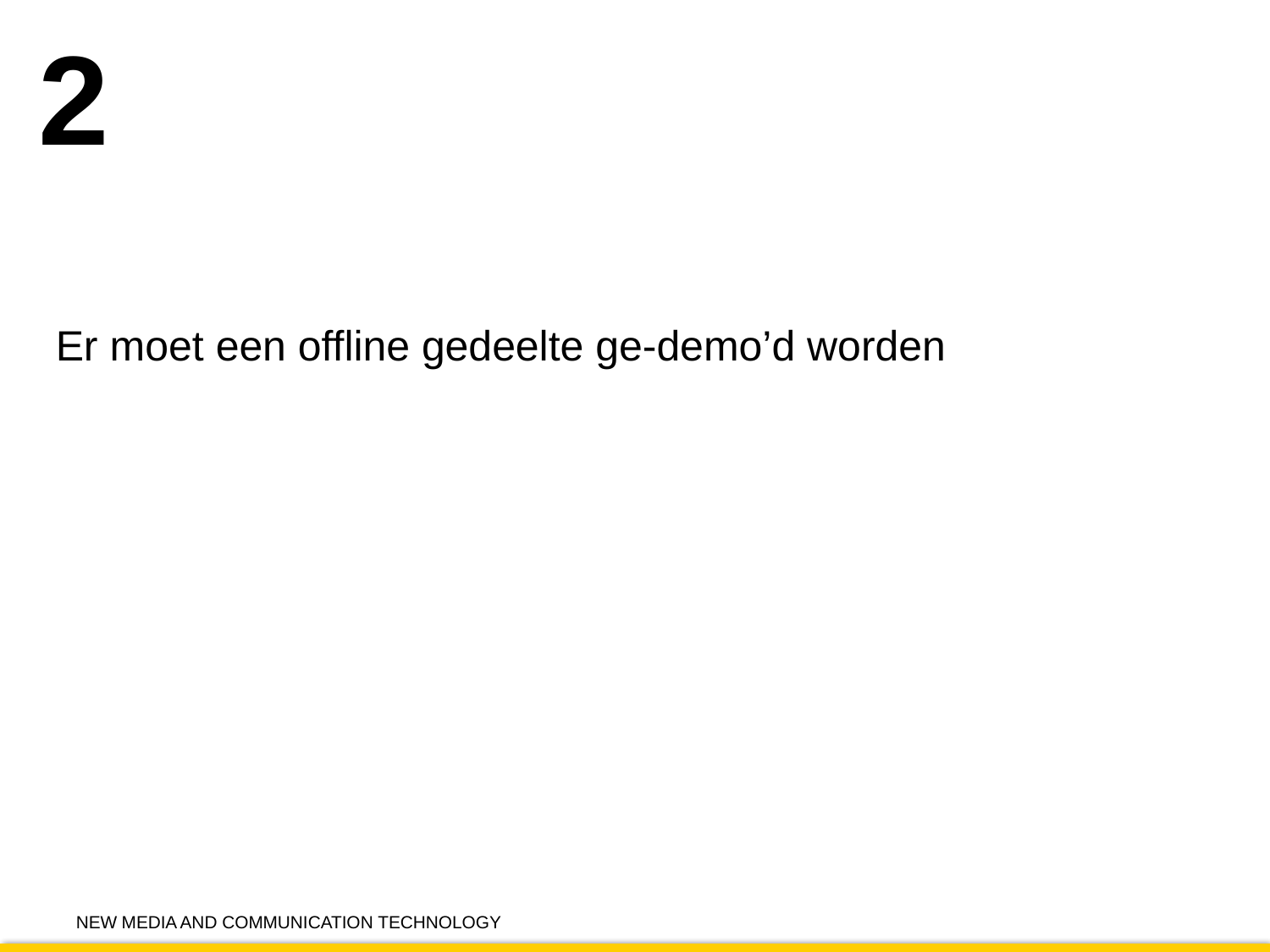

# 2
Er moet een offline gedeelte ge-demo’d worden